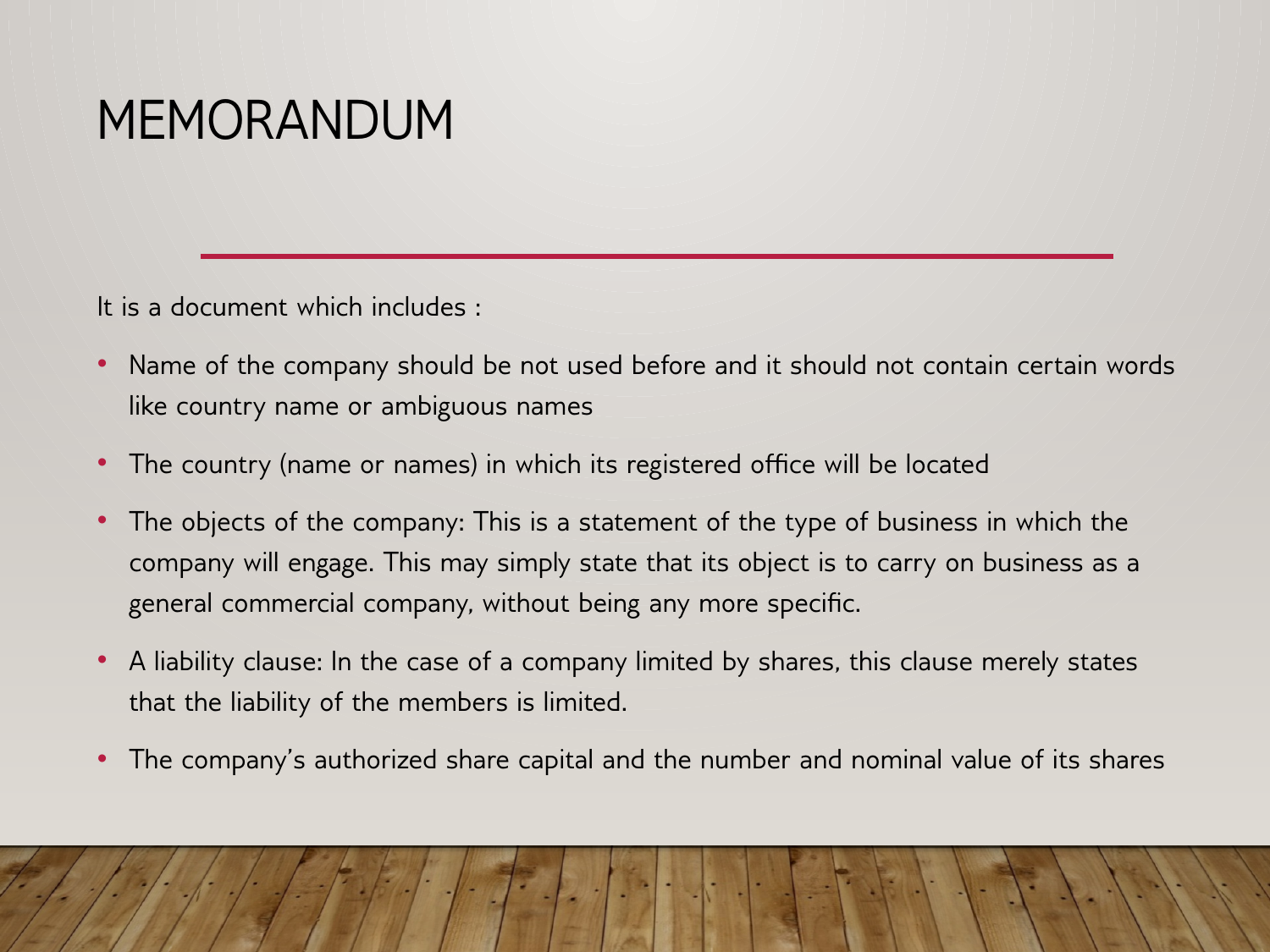

# Memorandum
It is a document which includes :
Name of the company should be not used before and it should not contain certain words like country name or ambiguous names
The country (name or names) in which its registered office will be located
The objects of the company: This is a statement of the type of business in which the company will engage. This may simply state that its object is to carry on business as a general commercial company, without being any more specific.
A liability clause: In the case of a company limited by shares, this clause merely states that the liability of the members is limited.
The company’s authorized share capital and the number and nominal value of its shares